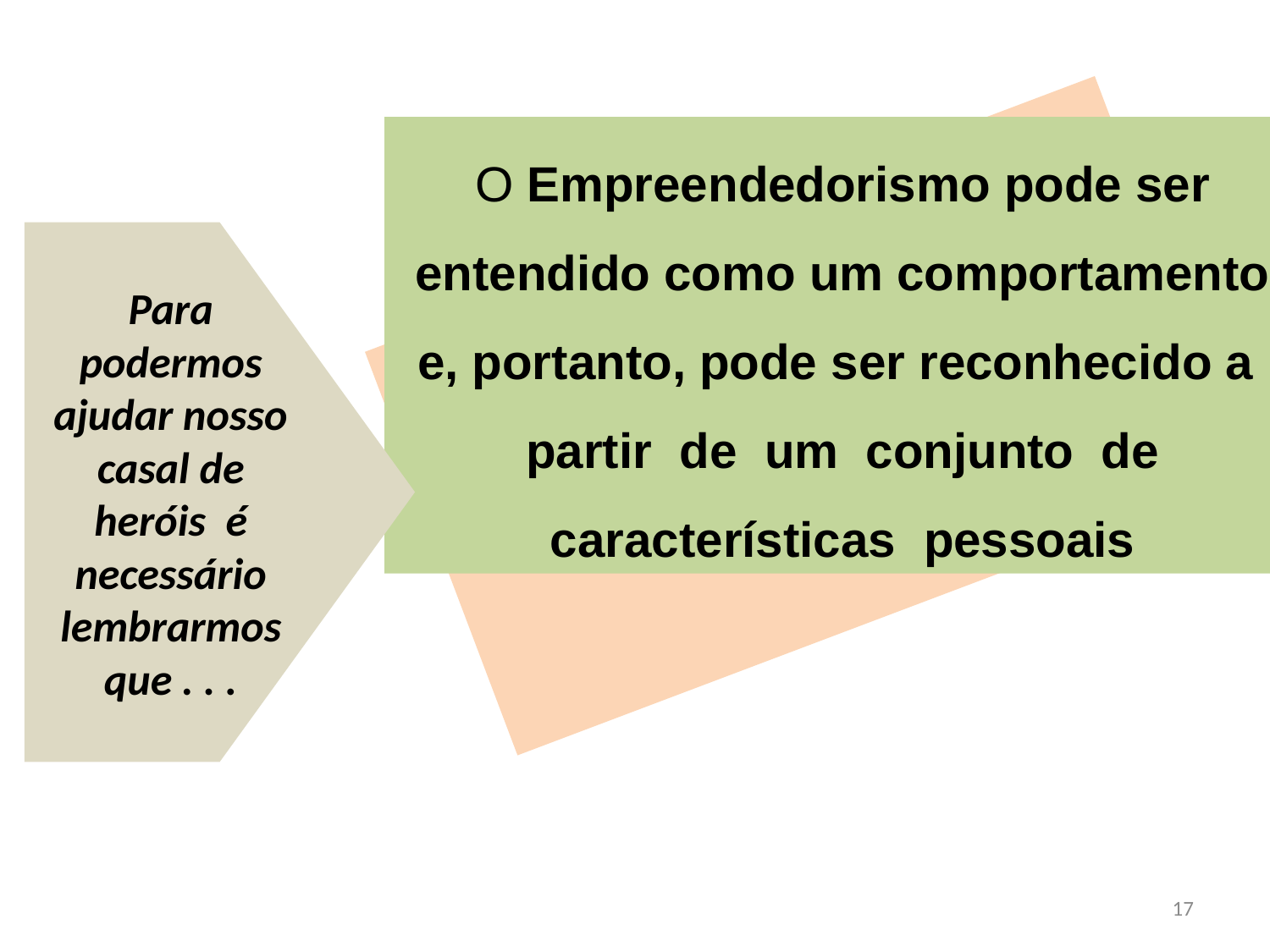

O Empreendedorismo pode ser entendido como um comportamento e, portanto, pode ser reconhecido a  partir  de  um  conjunto  de características  pessoais

Para podermos ajudar nosso casal de heróis  é necessário lembrarmos que . . .
17